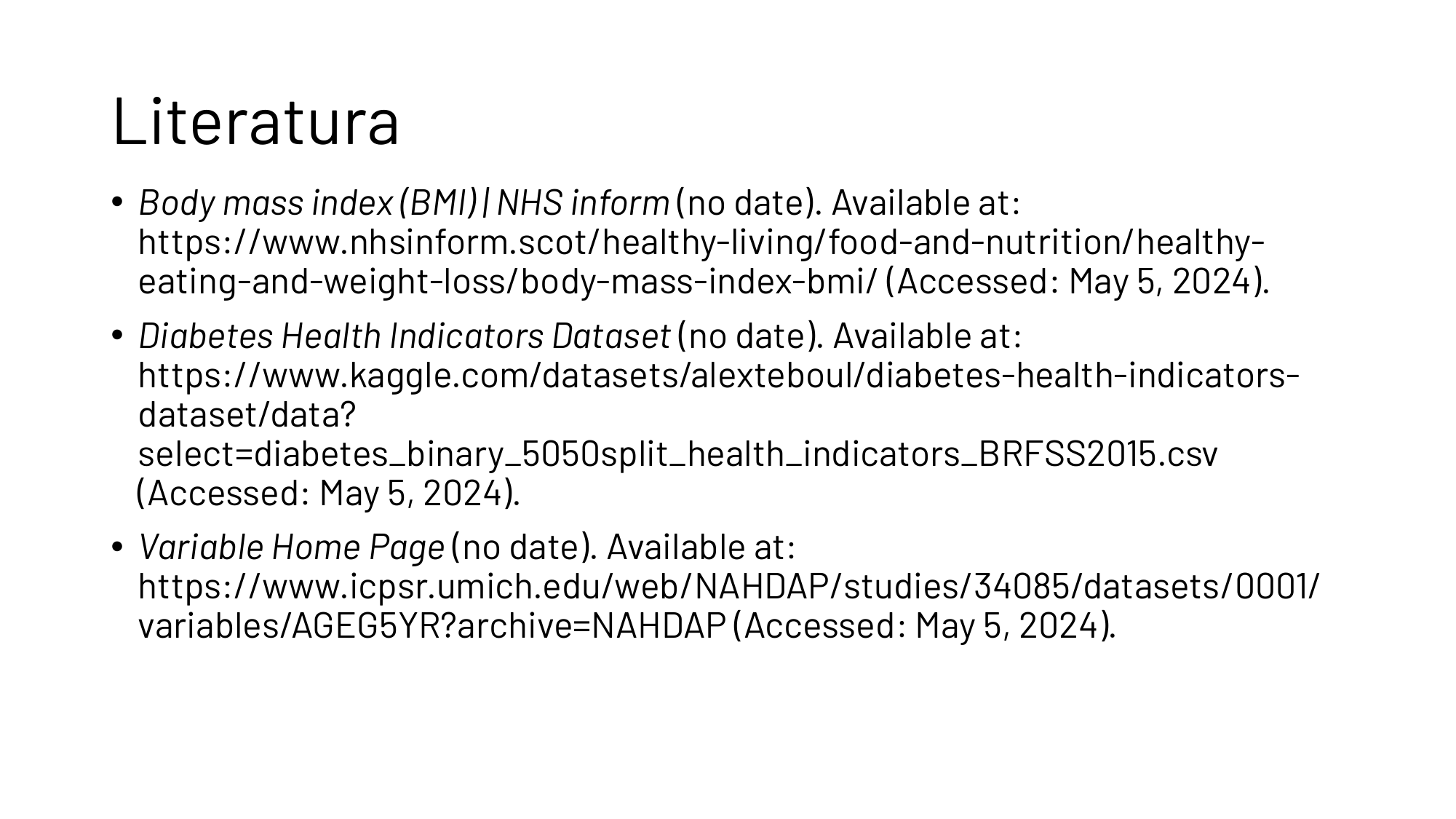

# Literatura
Body mass index (BMI) | NHS inform (no date). Available at: https://www.nhsinform.scot/healthy-living/food-and-nutrition/healthy-eating-and-weight-loss/body-mass-index-bmi/ (Accessed: May 5, 2024).
Diabetes Health Indicators Dataset (no date). Available at: https://www.kaggle.com/datasets/alexteboul/diabetes-health-indicators-dataset/data?select=diabetes_binary_5050split_health_indicators_BRFSS2015.csv (Accessed: May 5, 2024).
Variable Home Page (no date). Available at: https://www.icpsr.umich.edu/web/NAHDAP/studies/34085/datasets/0001/variables/AGEG5YR?archive=NAHDAP (Accessed: May 5, 2024).